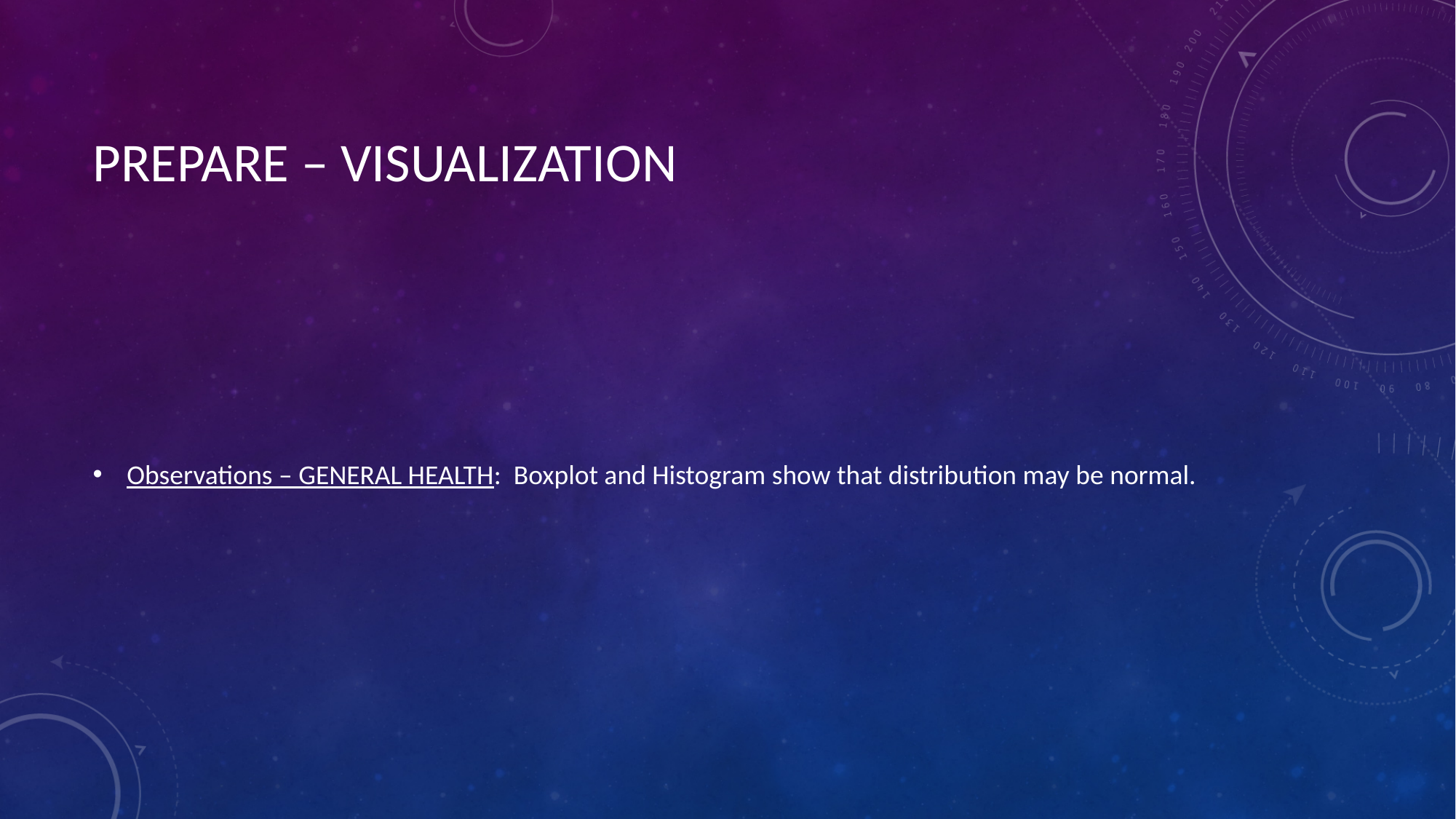

# Prepare – visualization
Observations – GENERAL HEALTH:  Boxplot and Histogram show that distribution may be normal.